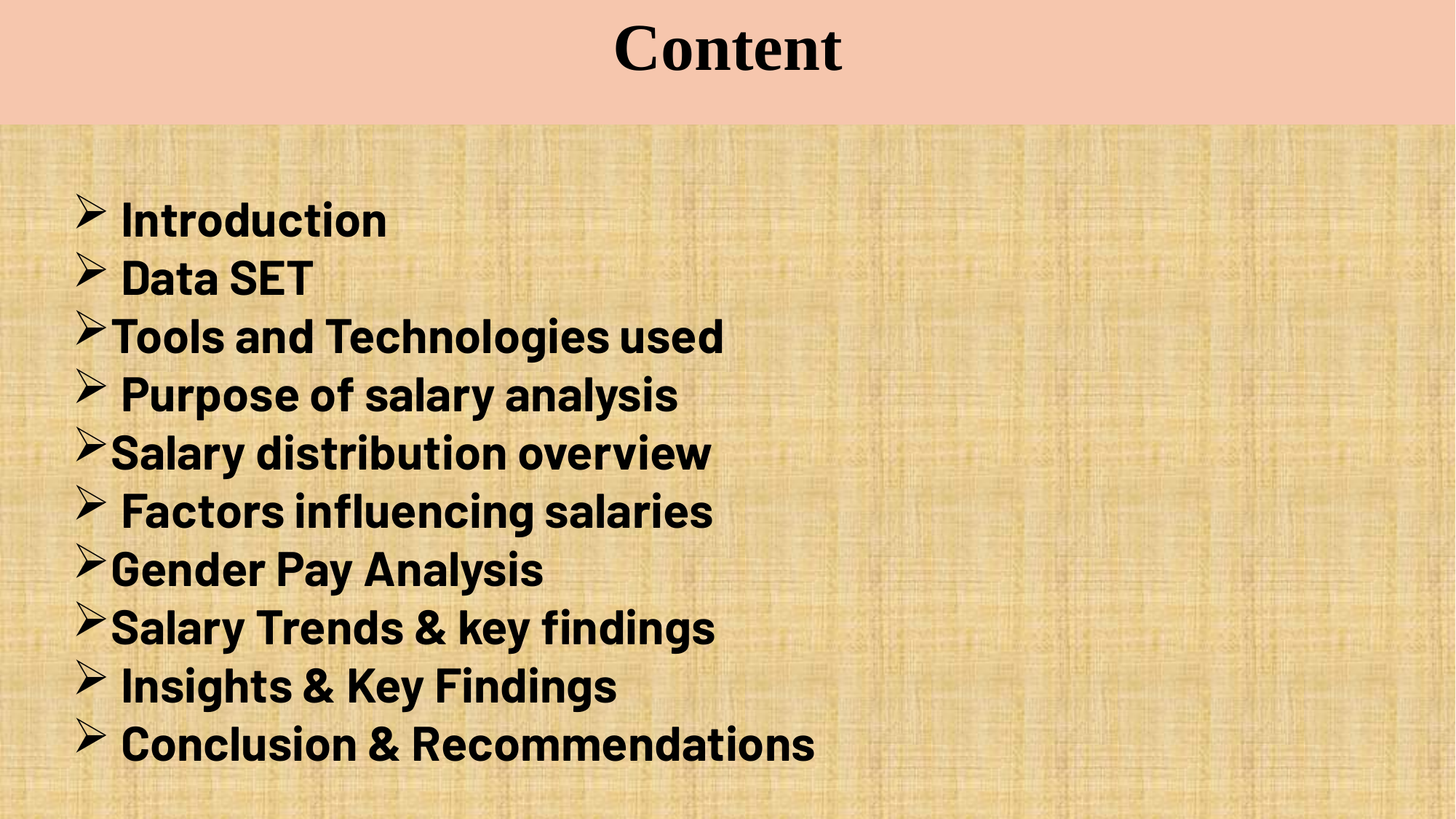

# Content

 Introduction
 Data SET
Tools and Technologies used
 Purpose of salary analysis
Salary distribution overview
 Factors influencing salaries
Gender Pay Analysis
Salary Trends & key findings
 Insights & Key Findings
 Conclusion & Recommendations